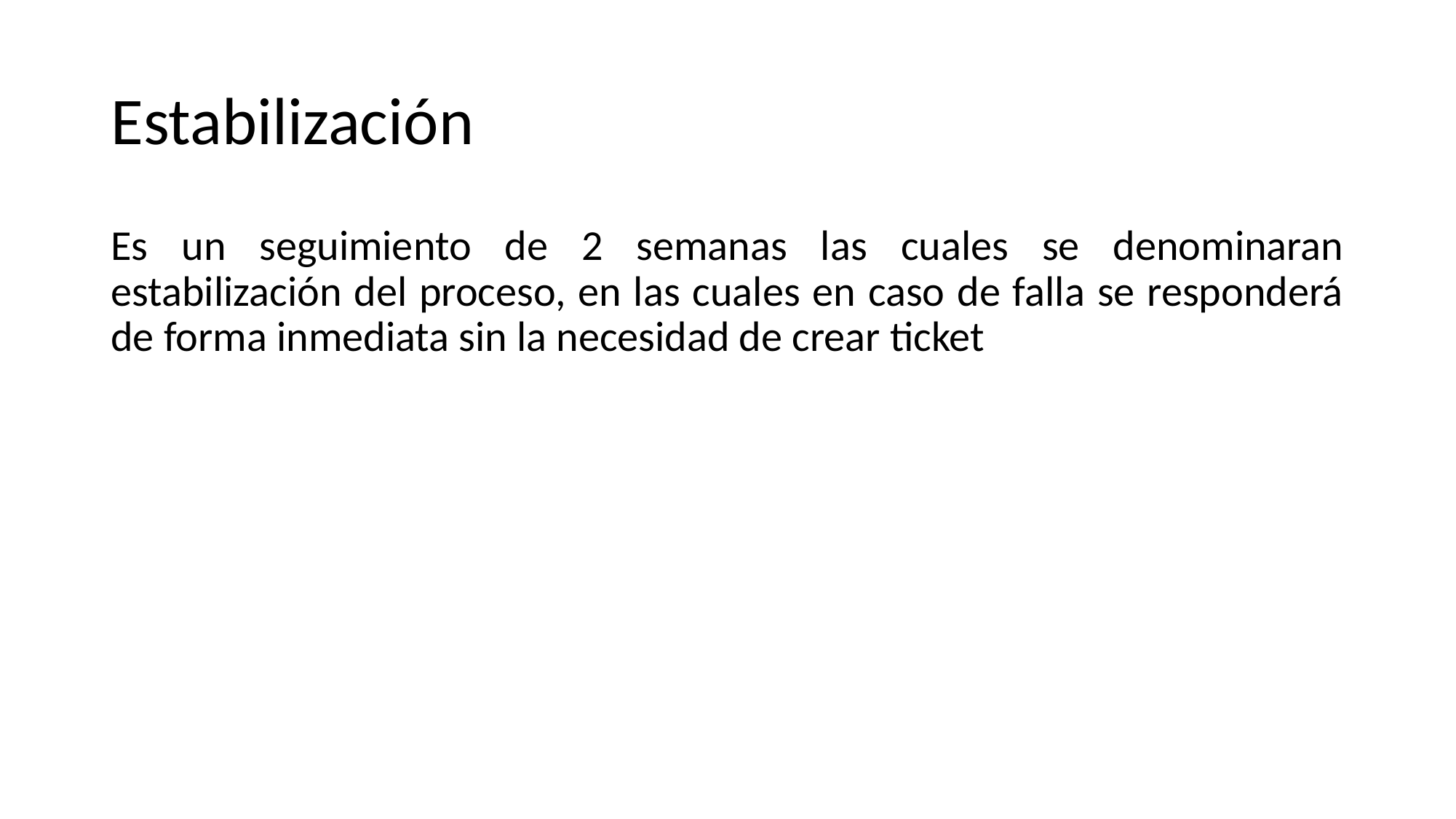

# Estabilización
Es un seguimiento de 2 semanas las cuales se denominaran estabilización del proceso, en las cuales en caso de falla se responderá de forma inmediata sin la necesidad de crear ticket